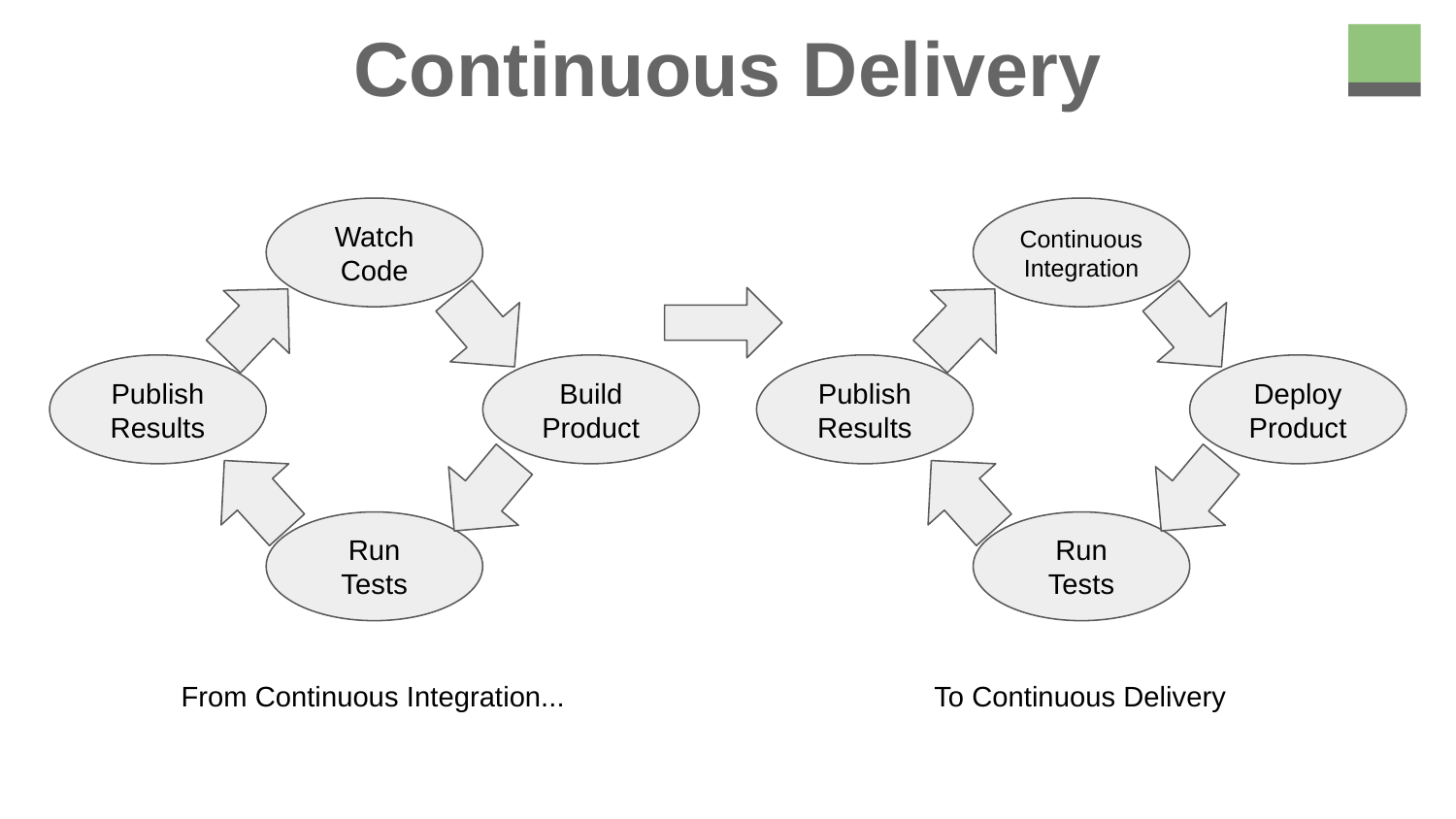

# Continuous Delivery
Watch Code
Continuous Integration

Build Product
Deploy Product
Publish Results
Publish Results

Run Tests
Run Tests
From Continuous Integration...
To Continuous Delivery